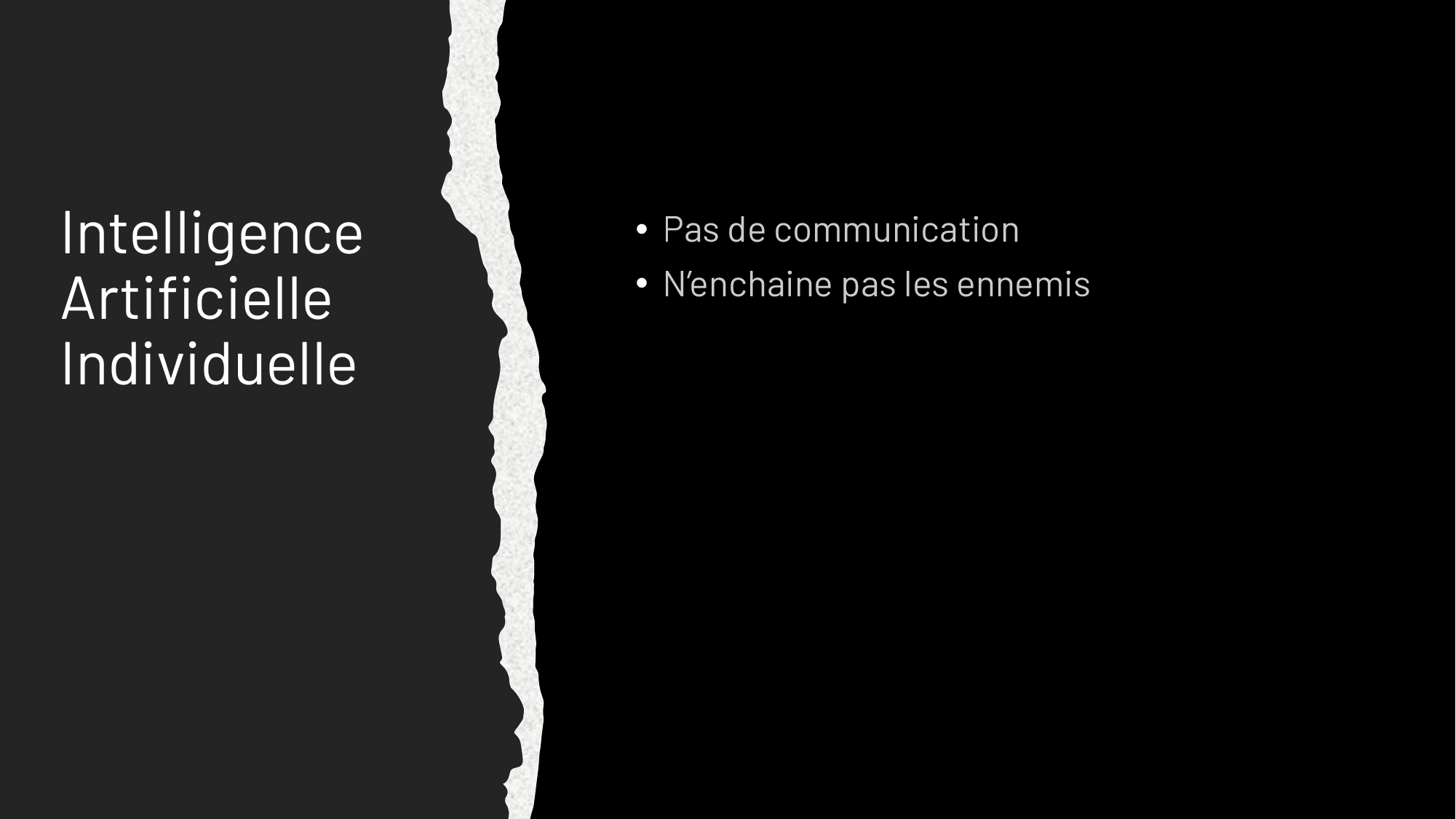

# Intelligence Artificielle Individuelle
Pas de communication
N’enchaine pas les ennemis